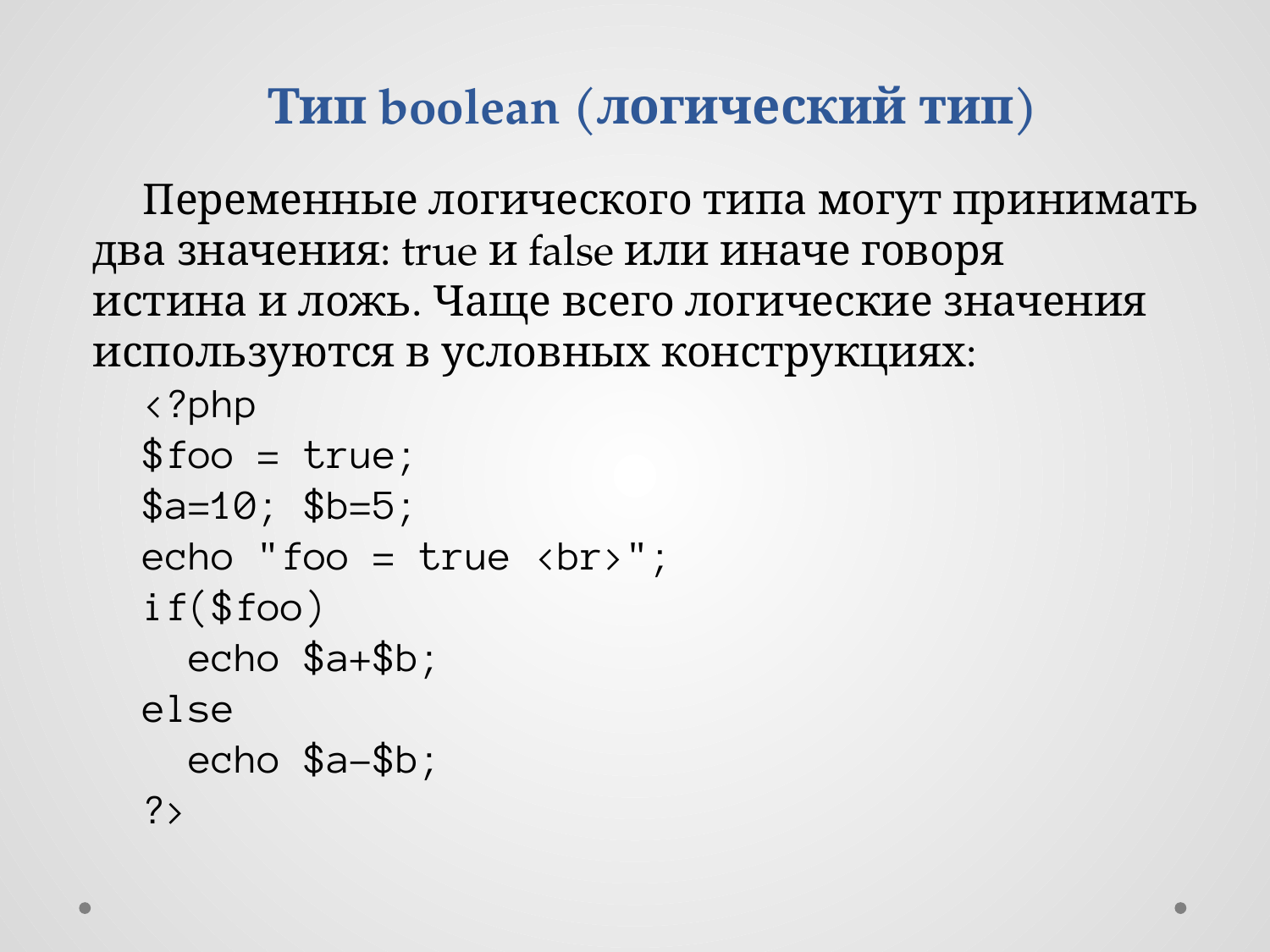

Тип boolean (логический тип)
Переменные логического типа могут принимать два значения: true и false или иначе говоря истина и ложь. Чаще всего логические значения используются в условных конструкциях:
<?php
$foo = true;
$a=10; $b=5;
echo "foo = true <br>";
if($foo)
  echo $a+$b;
else
  echo $a-$b;
?>